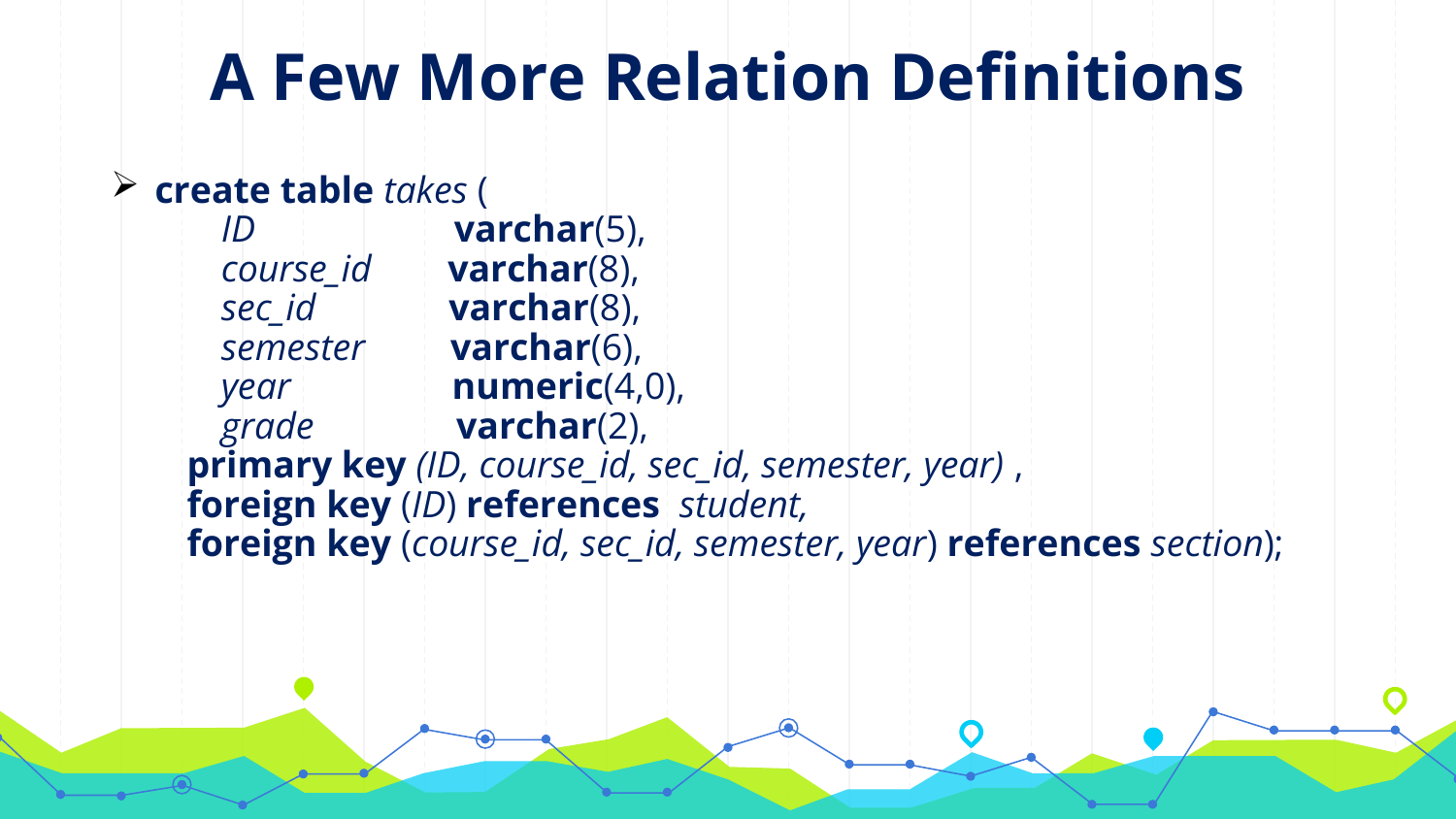

# A Few More Relation Definitions
 create table takes (
        ID                     varchar(5),
        course_id        varchar(8),
        sec_id              varchar(8),
        semester         varchar(6),
        year                 numeric(4,0),
        grade               varchar(2),
        primary key (ID, course_id, sec_id, semester, year) ,
        foreign key (ID) references  student,
        foreign key (course_id, sec_id, semester, year) references section);